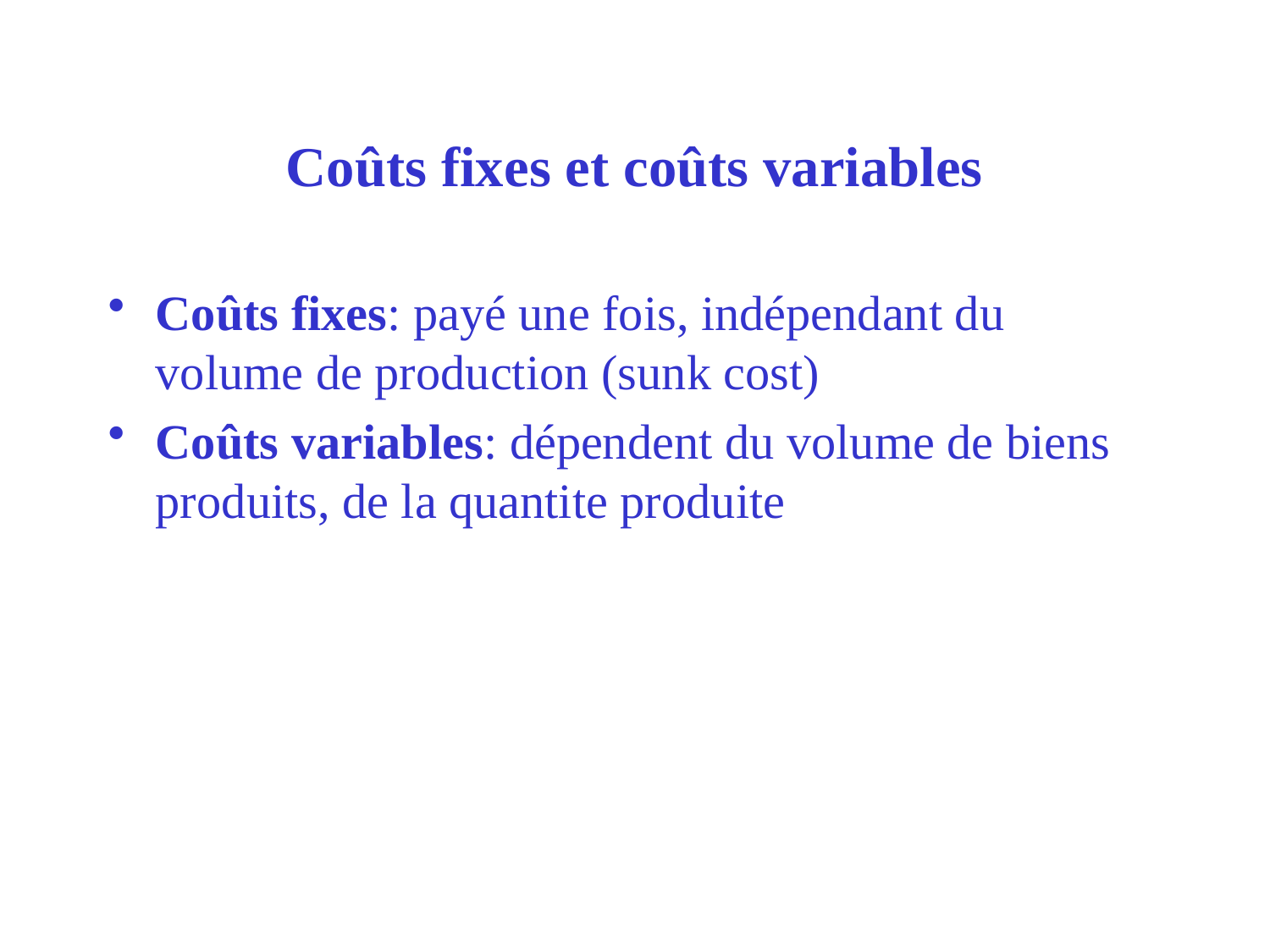

# Coûts fixes et coûts variables
Coûts fixes: payé une fois, indépendant du volume de production (sunk cost)
Coûts variables: dépendent du volume de biens produits, de la quantite produite